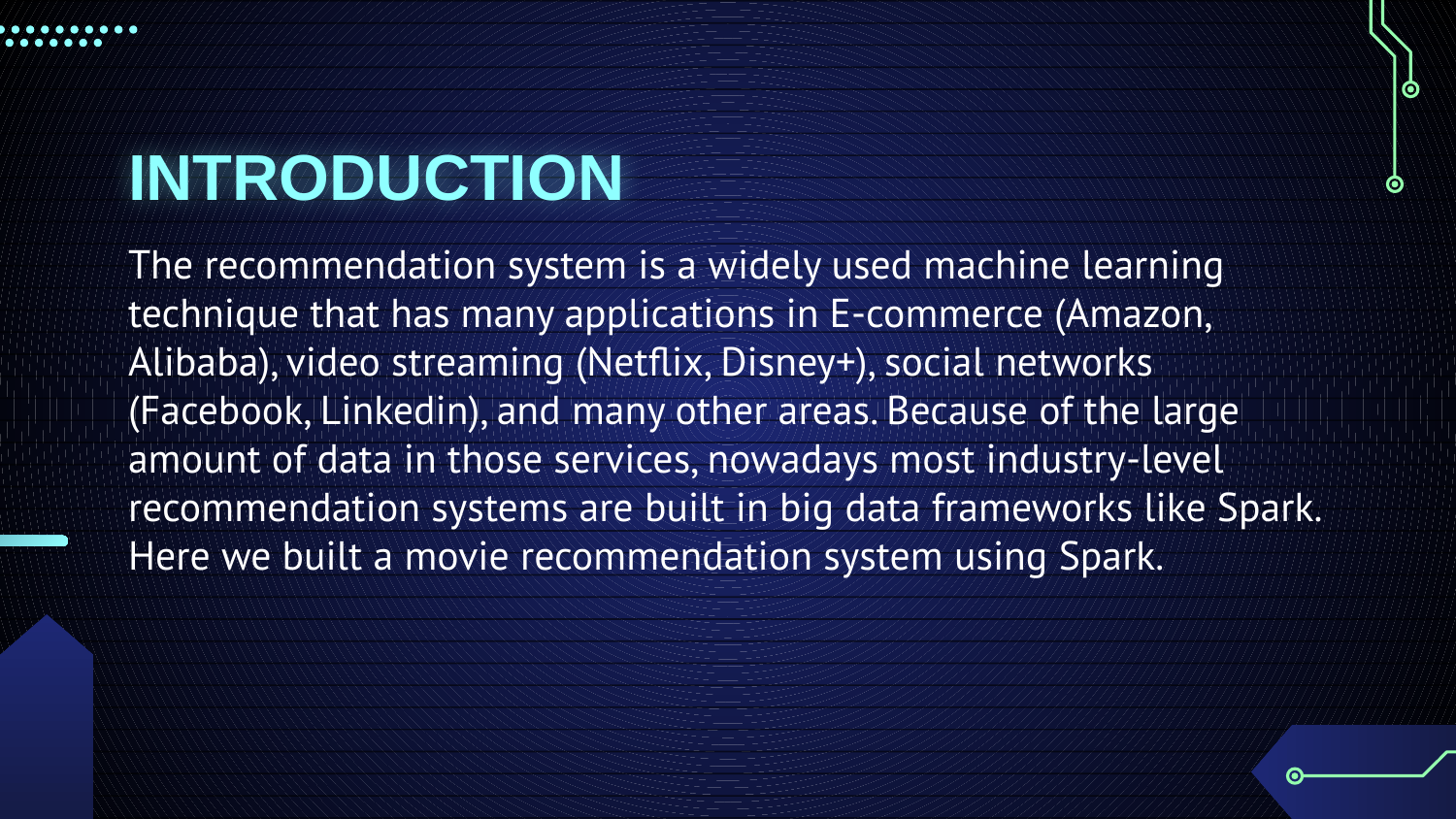

# INTRODUCTION
The recommendation system is a widely used machine learning technique that has many applications in E-commerce (Amazon, Alibaba), video streaming (Netflix, Disney+), social networks (Facebook, Linkedin), and many other areas. Because of the large amount of data in those services, nowadays most industry-level recommendation systems are built in big data frameworks like Spark. Here we built a movie recommendation system using Spark.